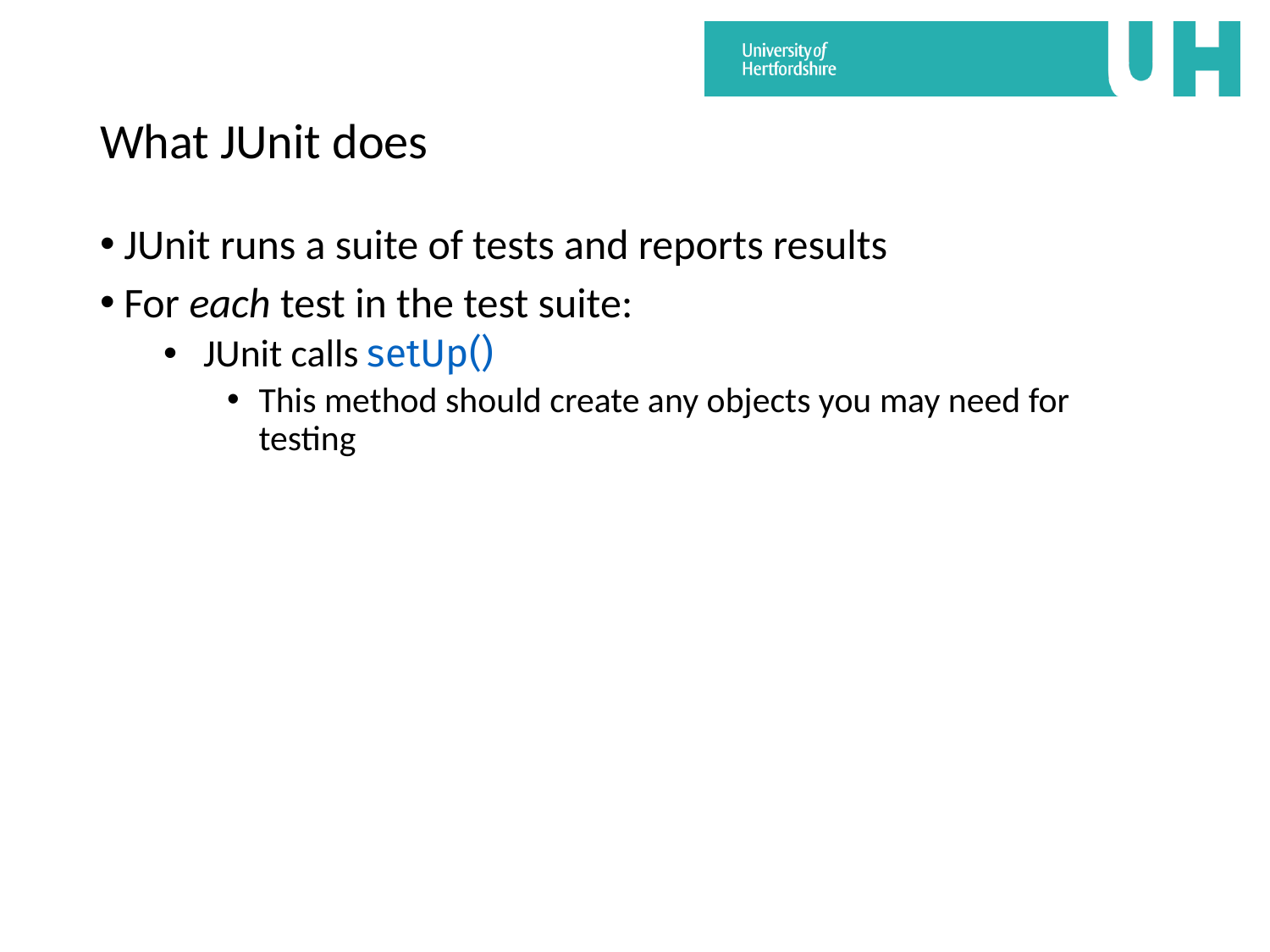

# What JUnit does
JUnit runs a suite of tests and reports results
For each test in the test suite:
JUnit calls setUp()
This method should create any objects you may need for testing